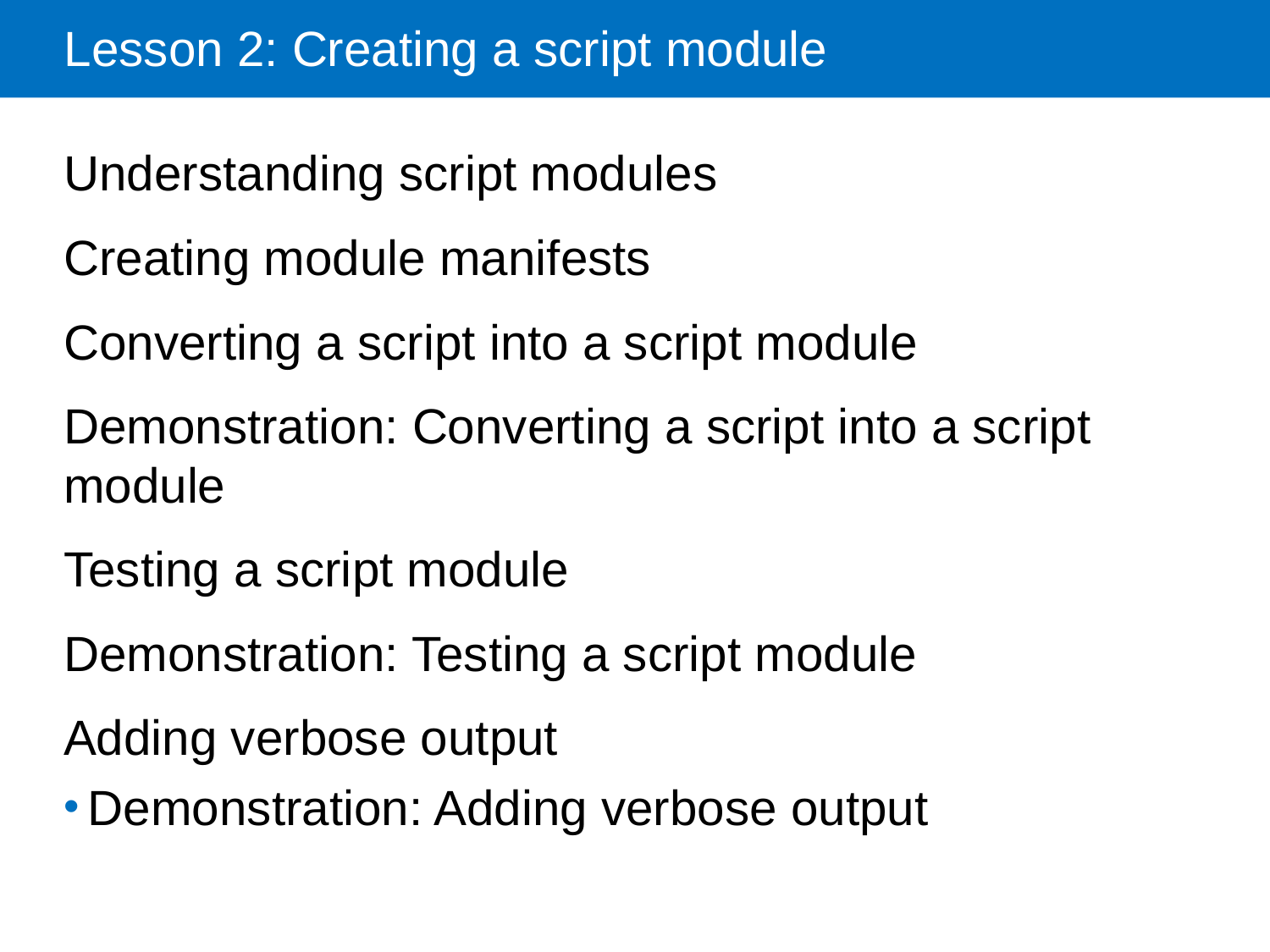

# Lesson 2: Creating a script module
Understanding script modules
Creating module manifests
Converting a script into a script module
Demonstration: Converting a script into a script module
Testing a script module
Demonstration: Testing a script module
Adding verbose output
Demonstration: Adding verbose output